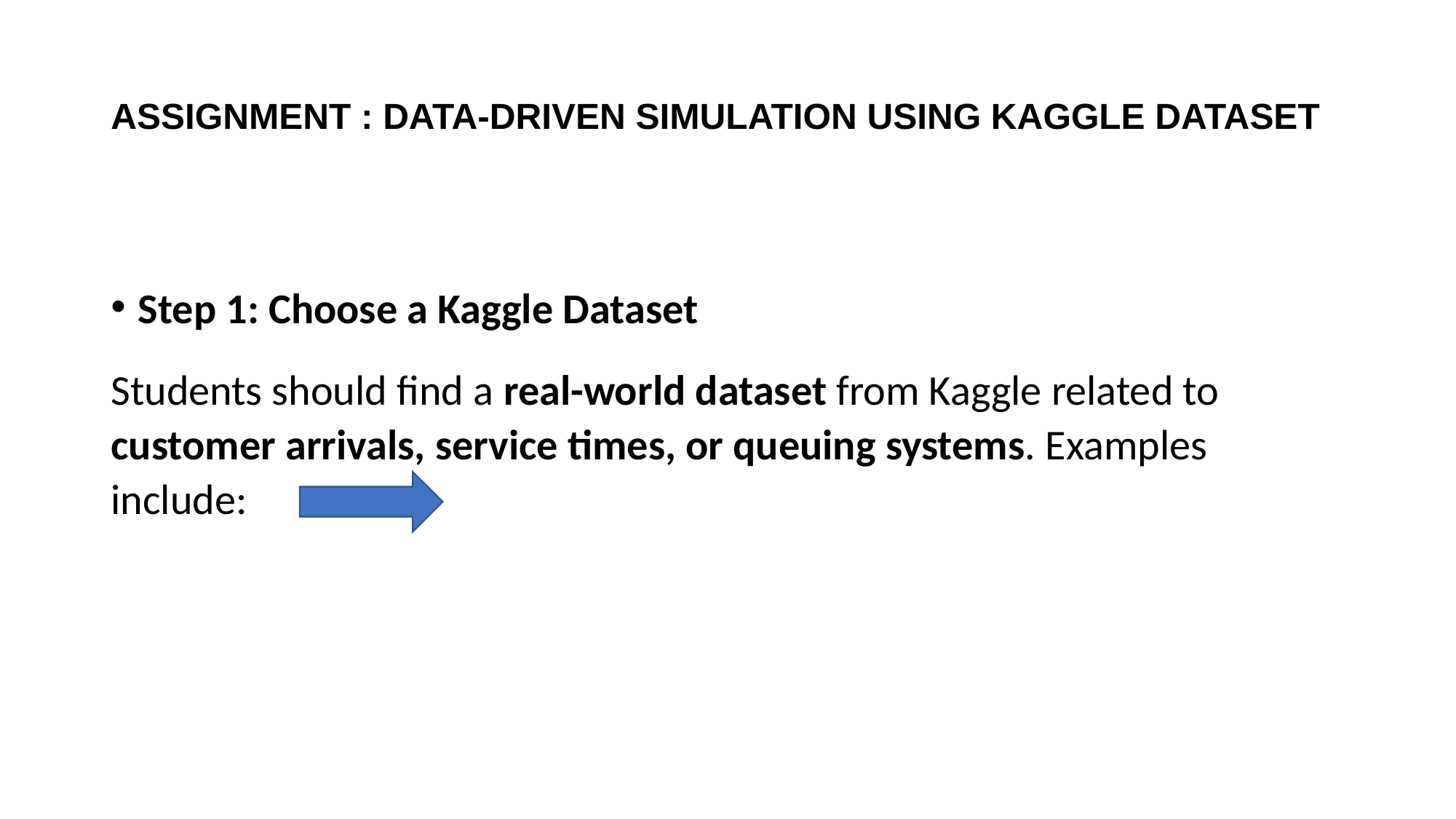

# ASSIGNMENT : DATA-DRIVEN SIMULATION USING KAGGLE DATASET
Step 1: Choose a Kaggle Dataset
Students should find a real-world dataset from Kaggle related to customer arrivals, service times, or queuing systems. Examples include: